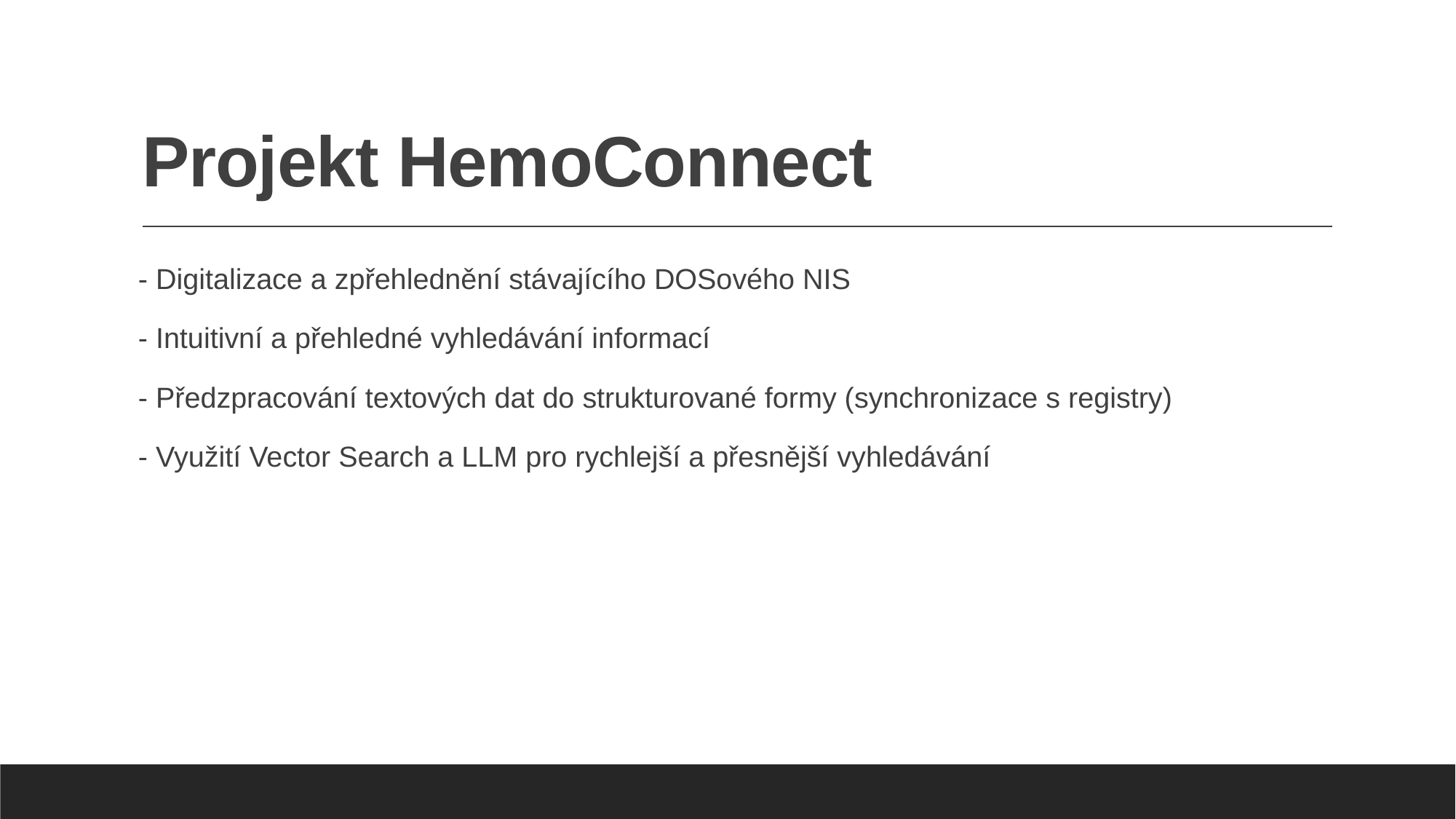

# Projekt HemoConnect
- Digitalizace a zpřehlednění stávajícího DOSového NIS
- Intuitivní a přehledné vyhledávání informací
- Předzpracování textových dat do strukturované formy (synchronizace s registry)
- Využití Vector Search a LLM pro rychlejší a přesnější vyhledávání